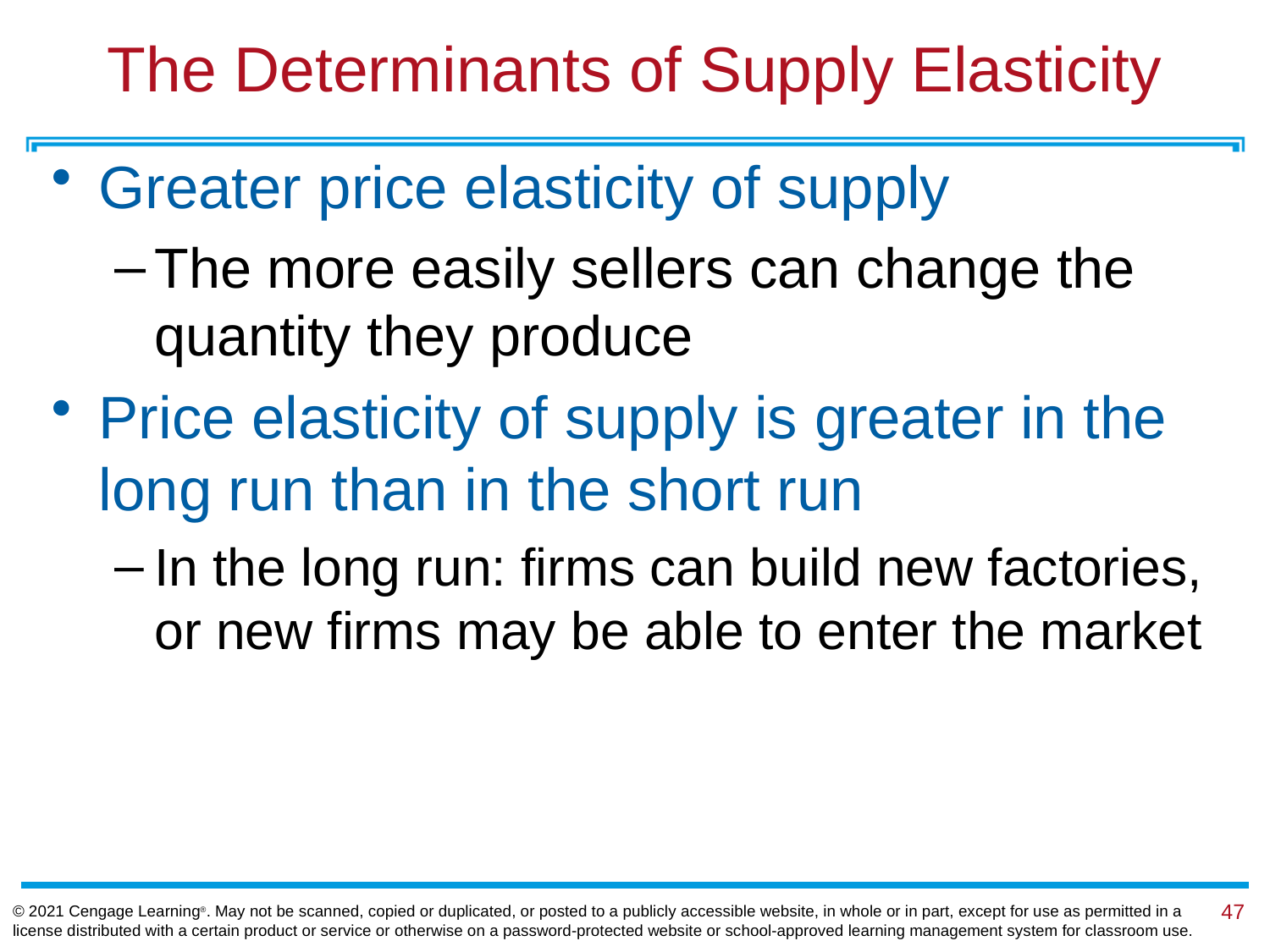

# The Determinants of Supply Elasticity
Greater price elasticity of supply
The more easily sellers can change the quantity they produce
Price elasticity of supply is greater in the long run than in the short run
In the long run: firms can build new factories, or new firms may be able to enter the market
© 2021 Cengage Learning®. May not be scanned, copied or duplicated, or posted to a publicly accessible website, in whole or in part, except for use as permitted in a license distributed with a certain product or service or otherwise on a password-protected website or school-approved learning management system for classroom use.
47